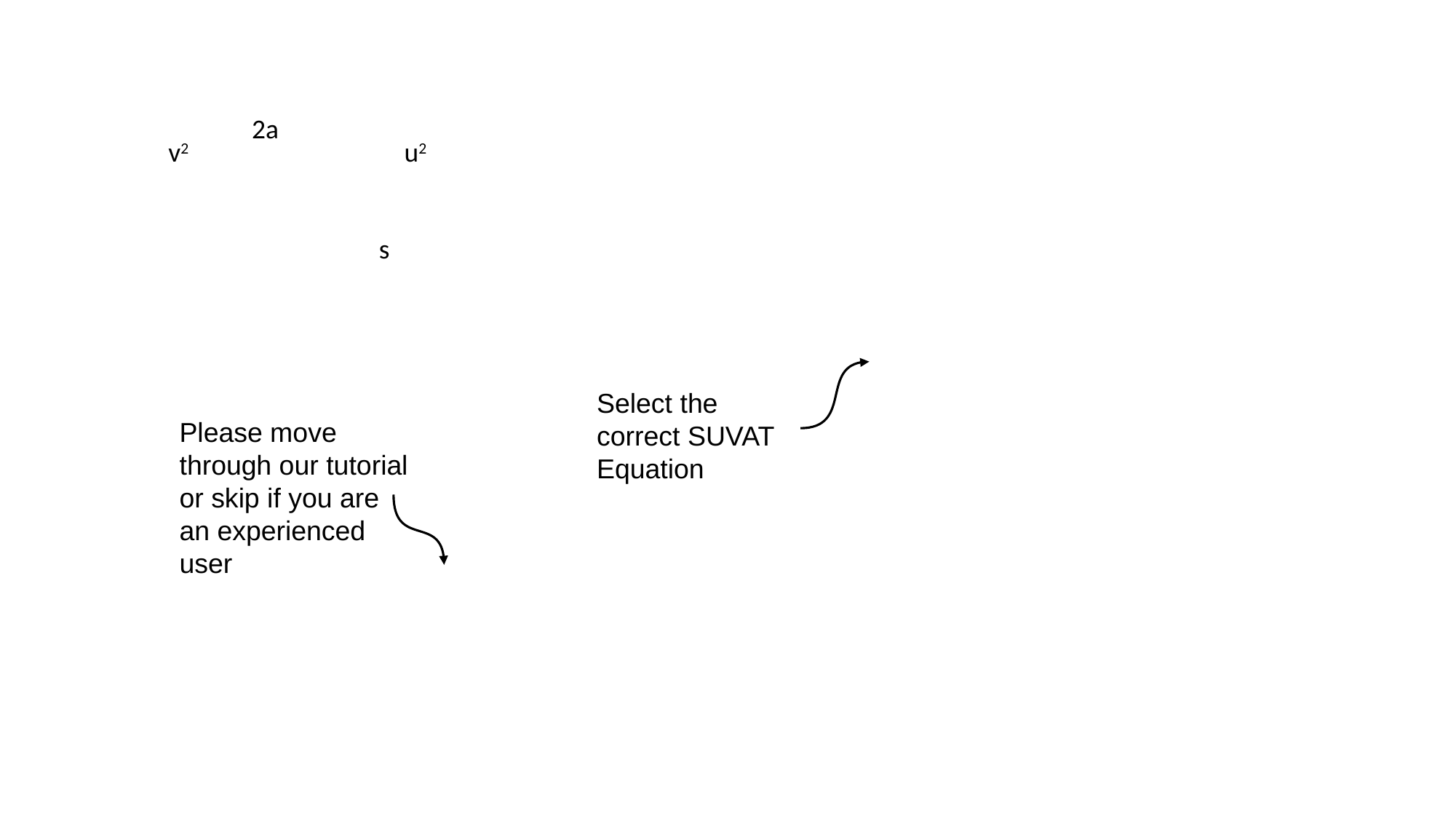

2a
v2
u2
s
Select the correct SUVAT Equation
Please move through our tutorial or skip if you are an experienced user